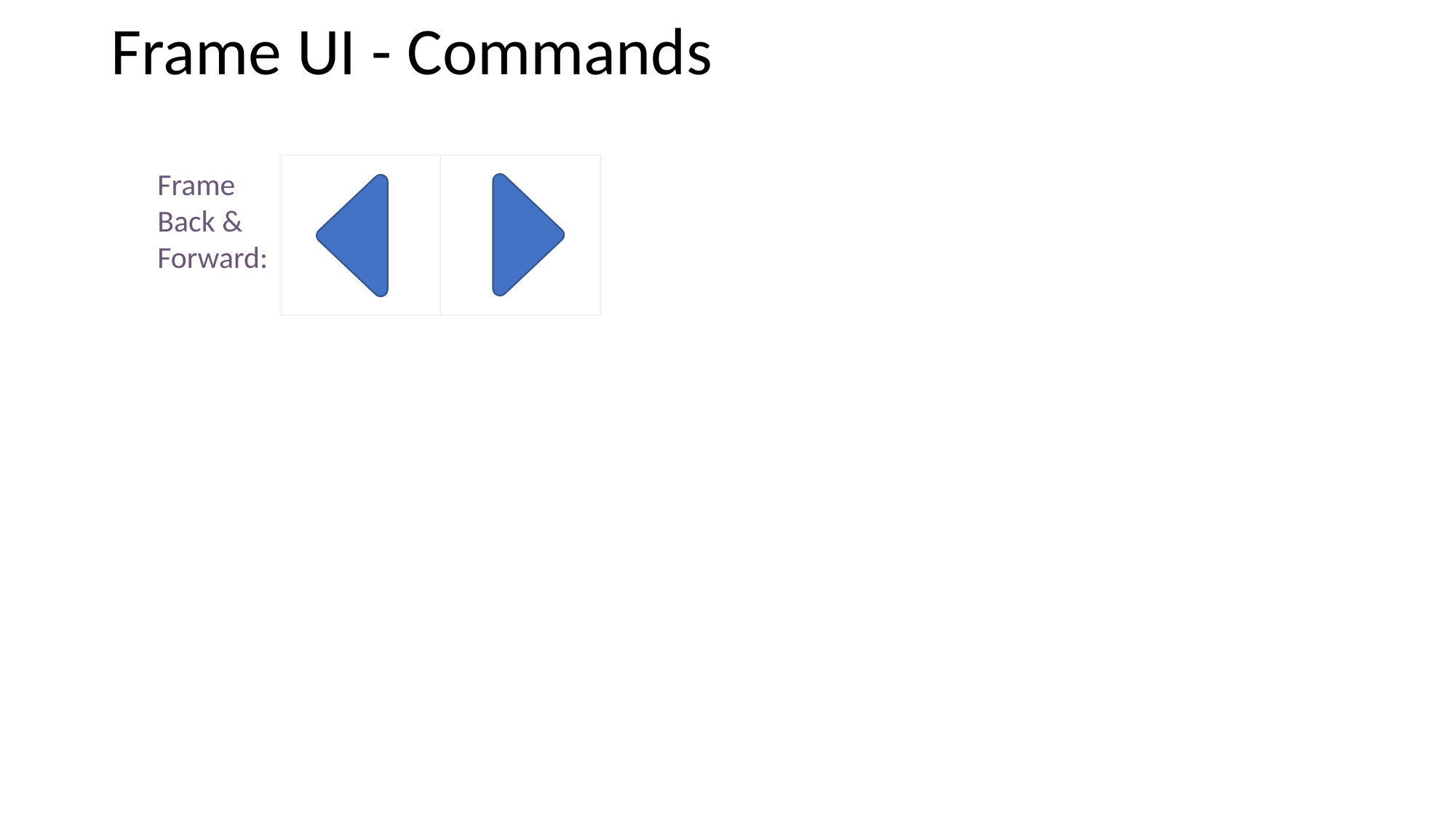

# Frame UI - Commands

Frame
Back &
Forward: